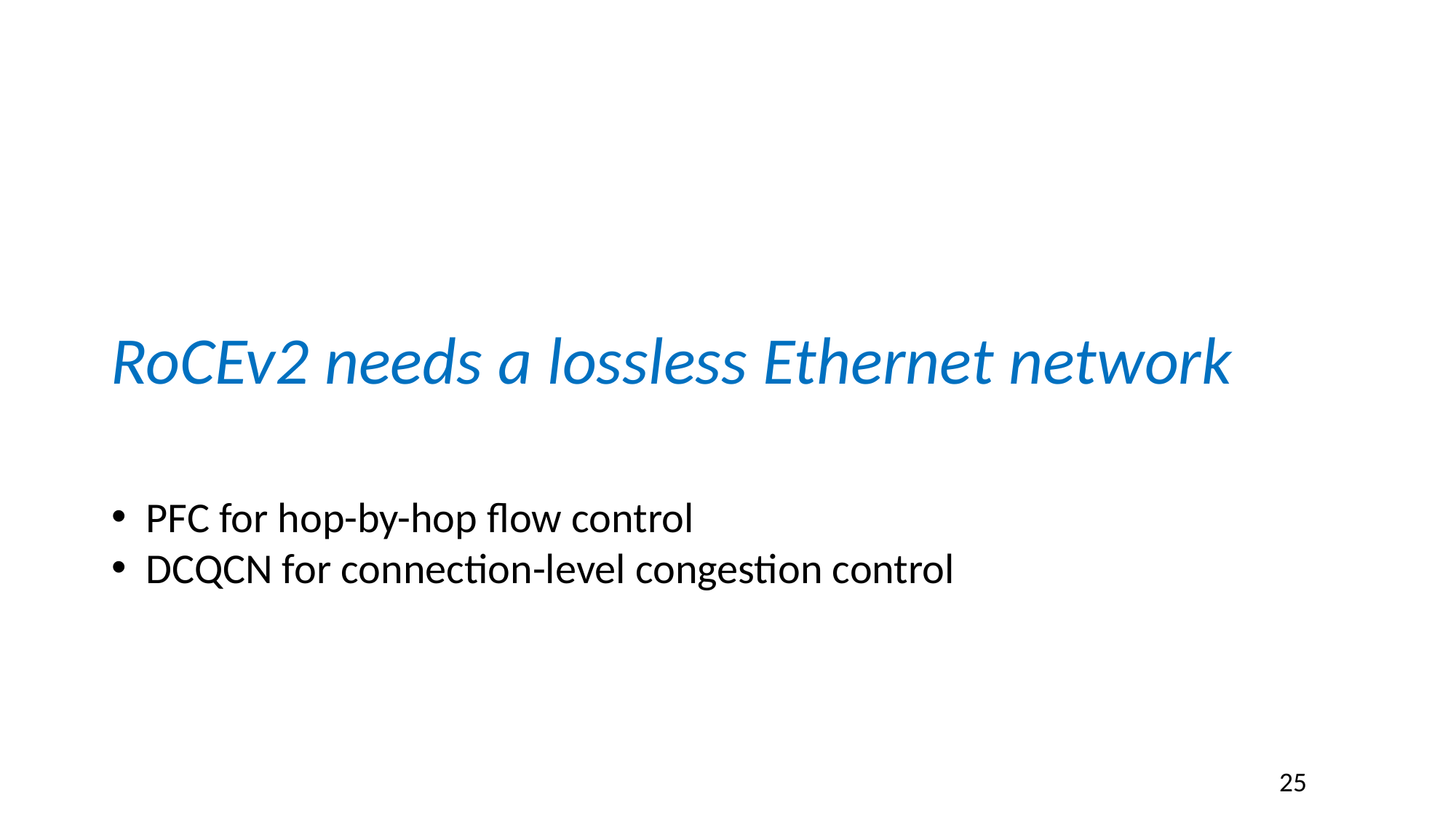

# RoCEv2 needs a lossless Ethernet network
PFC for hop-by-hop flow control
DCQCN for connection-level congestion control